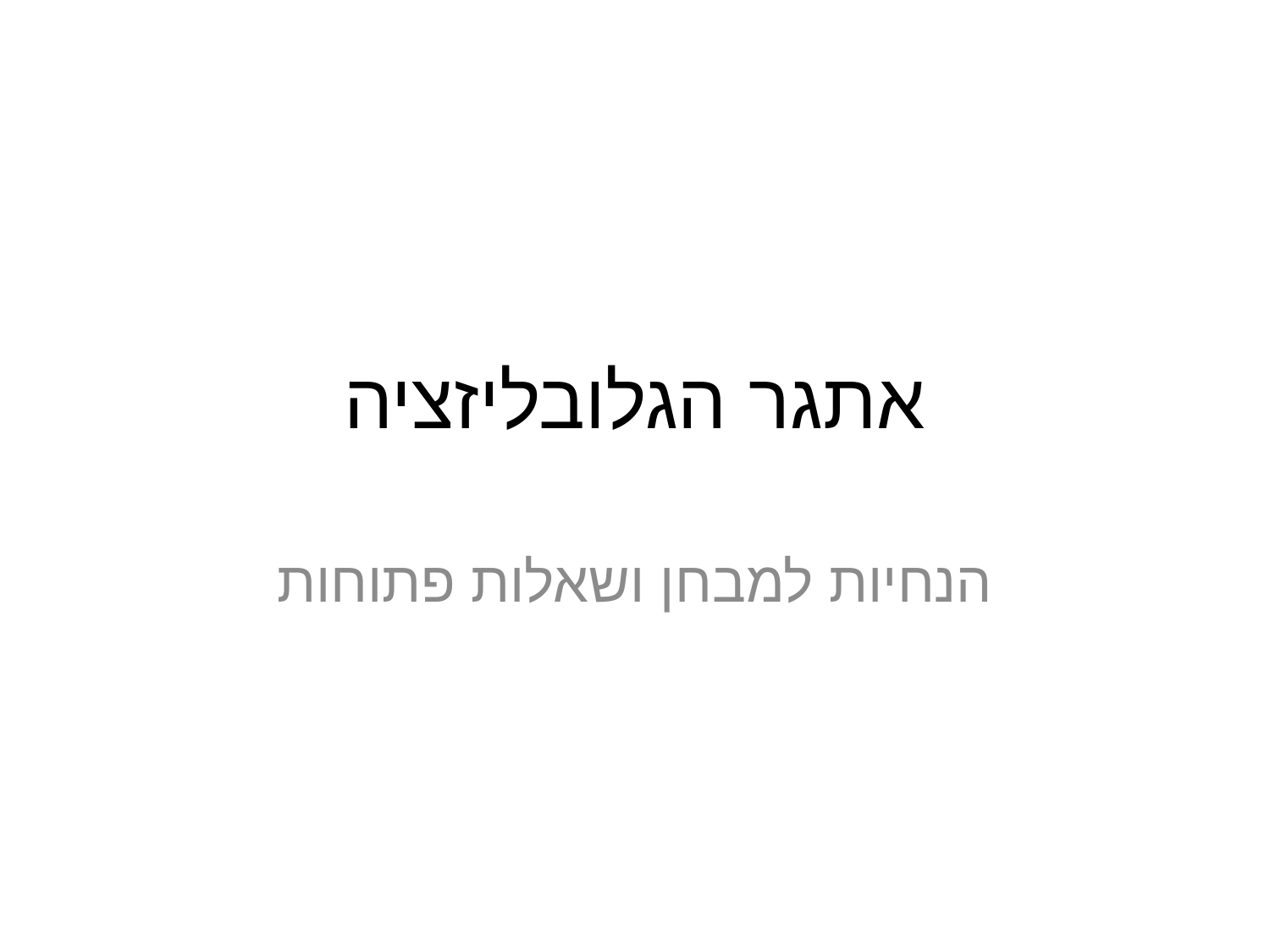

# אתגר הגלובליזציה
הנחיות למבחן ושאלות פתוחות